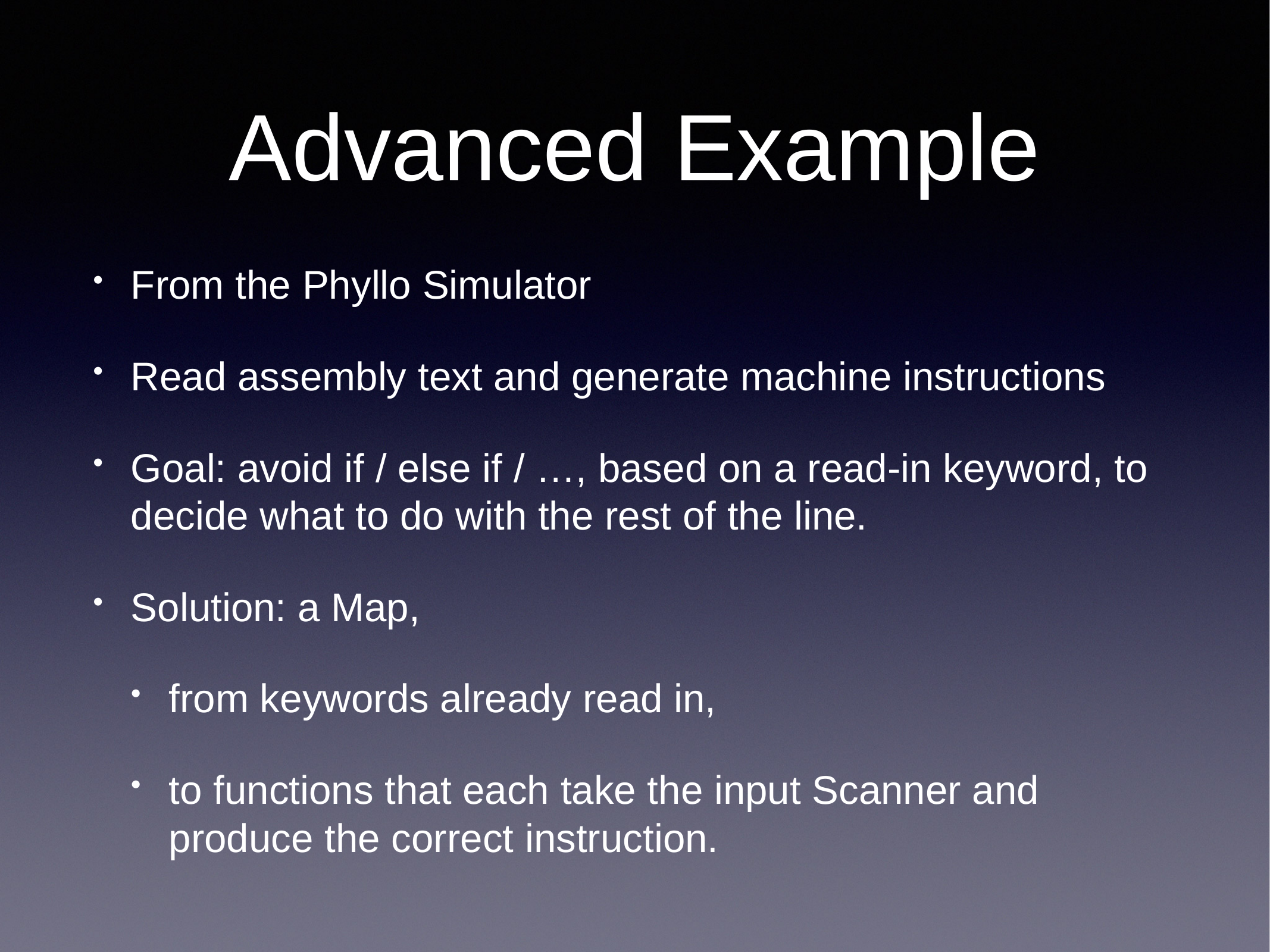

# Advanced Example
From the Phyllo Simulator
Read assembly text and generate machine instructions
Goal: avoid if / else if / …, based on a read-in keyword, to decide what to do with the rest of the line.
Solution: a Map,
from keywords already read in,
to functions that each take the input Scanner and produce the correct instruction.